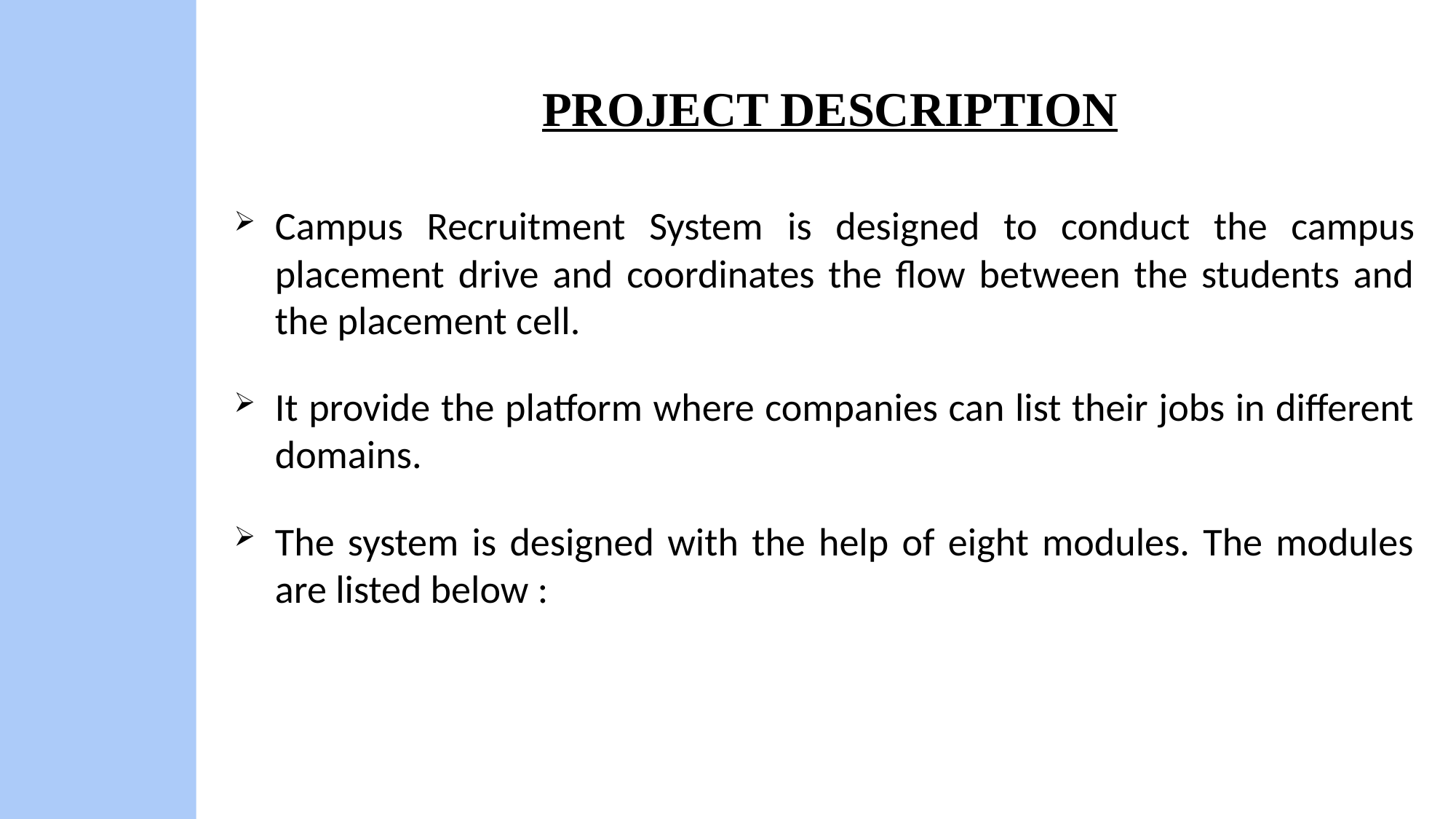

# PROJECT DESCRIPTION
Campus Recruitment System is designed to conduct the campus placement drive and coordinates the flow between the students and the placement cell.
It provide the platform where companies can list their jobs in different domains.
The system is designed with the help of eight modules. The modules are listed below :